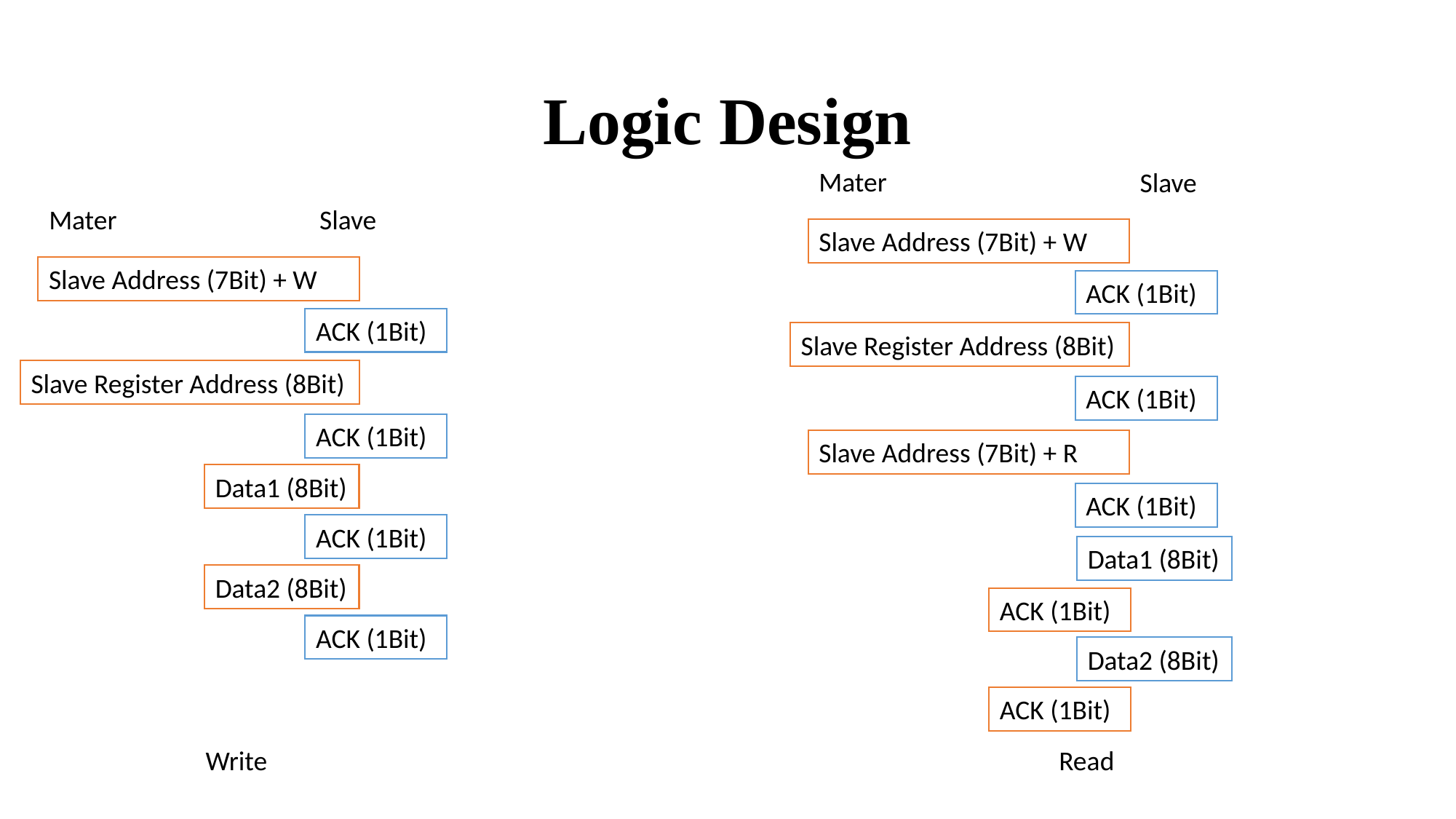

# Logic Design
Mater
Slave
Mater
Slave
Slave Address (7Bit) + W
Slave Address (7Bit) + W
ACK (1Bit)
ACK (1Bit)
Slave Register Address (8Bit)
Slave Register Address (8Bit)
ACK (1Bit)
ACK (1Bit)
Slave Address (7Bit) + R
Data1 (8Bit)
ACK (1Bit)
ACK (1Bit)
Data1 (8Bit)
Data2 (8Bit)
ACK (1Bit)
ACK (1Bit)
Data2 (8Bit)
ACK (1Bit)
Write
Read